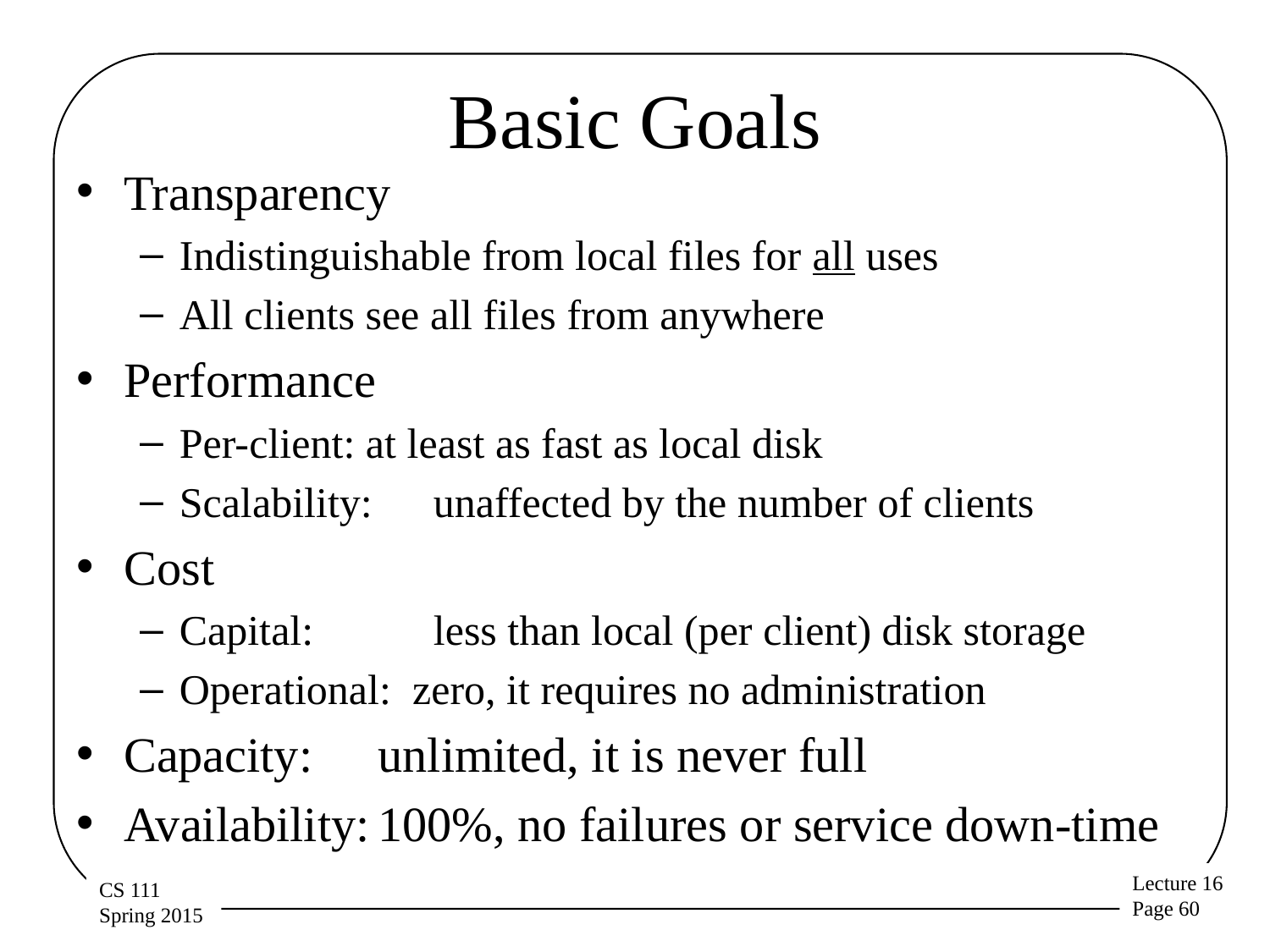

# Basic Goals
Transparency
Indistinguishable from local files for all uses
All clients see all files from anywhere
Performance
Per-client: at least as fast as local disk
Scalability:	unaffected by the number of clients
Cost
Capital:	less than local (per client) disk storage
Operational:  zero, it requires no administration
Capacity:	unlimited, it is never full
Availability:	100%, no failures or service down-time